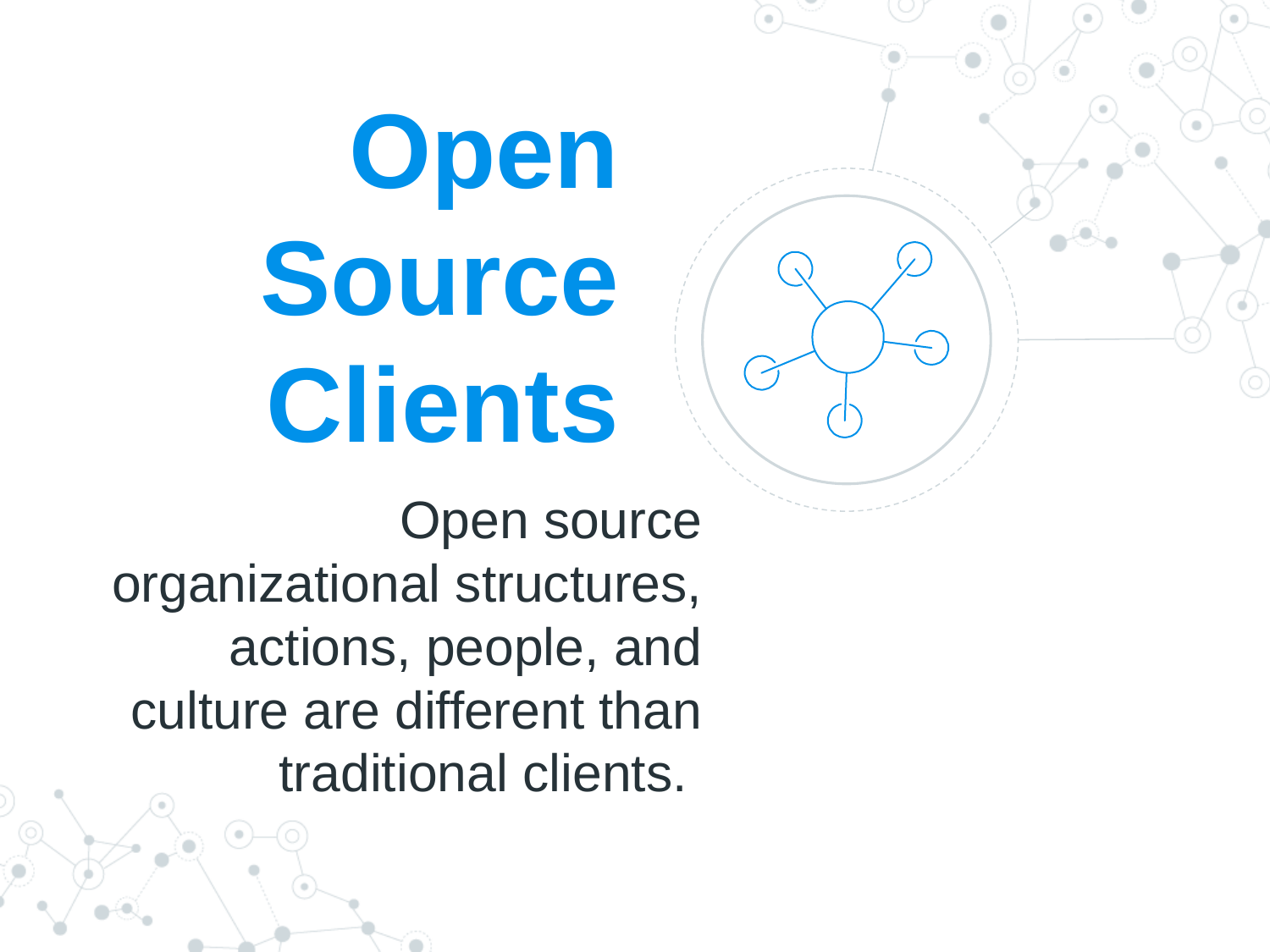

Open Source Clients
Open source organizational structures, actions, people, and culture are different than traditional clients.